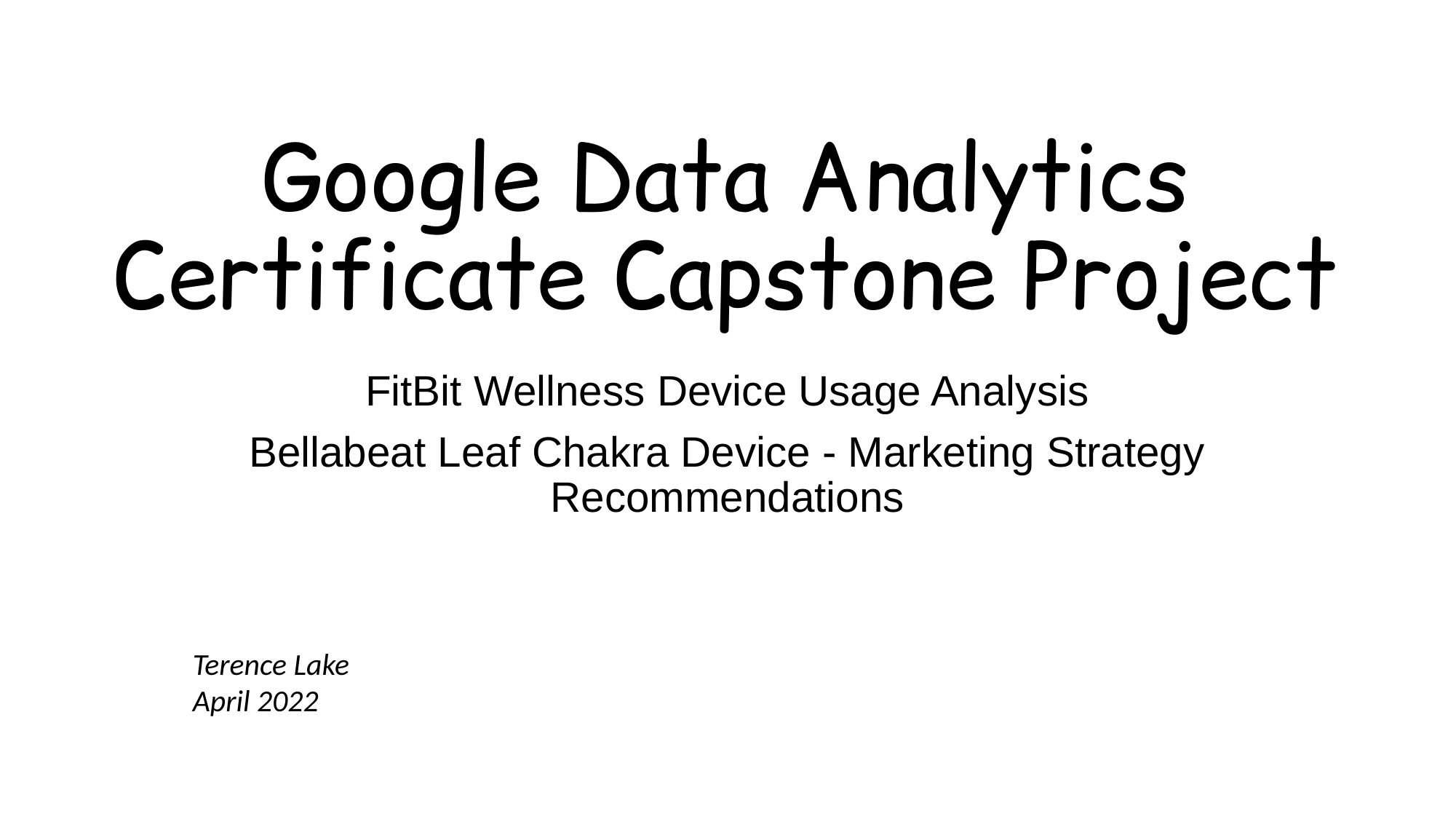

# Google Data Analytics Certificate Capstone Project
FitBit Wellness Device Usage Analysis
Bellabeat Leaf Chakra Device - Marketing Strategy Recommendations
Terence Lake
April 2022